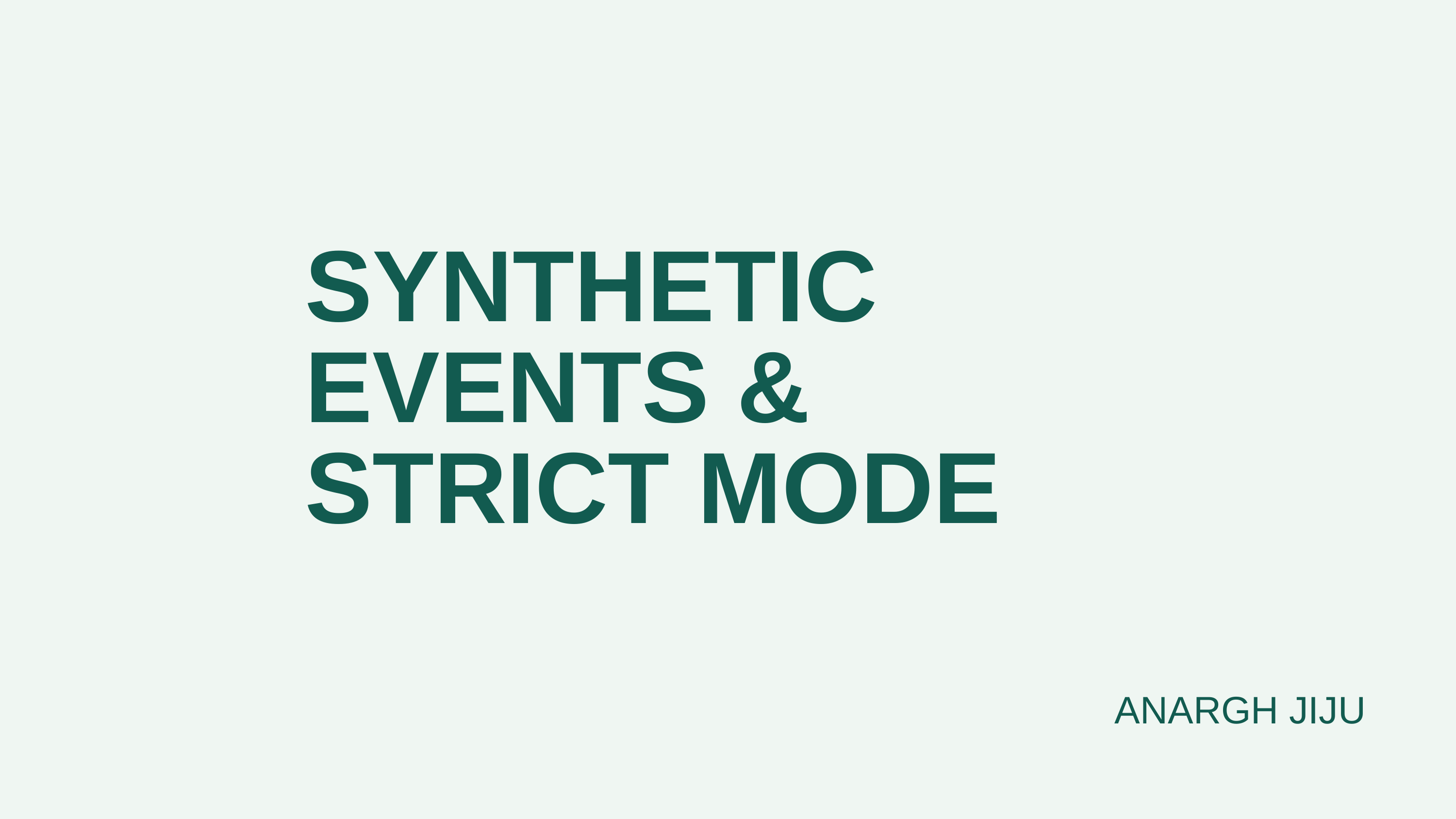

SYNTHETIC      EVENTS & STRICT MODE
ANARGH JIJU